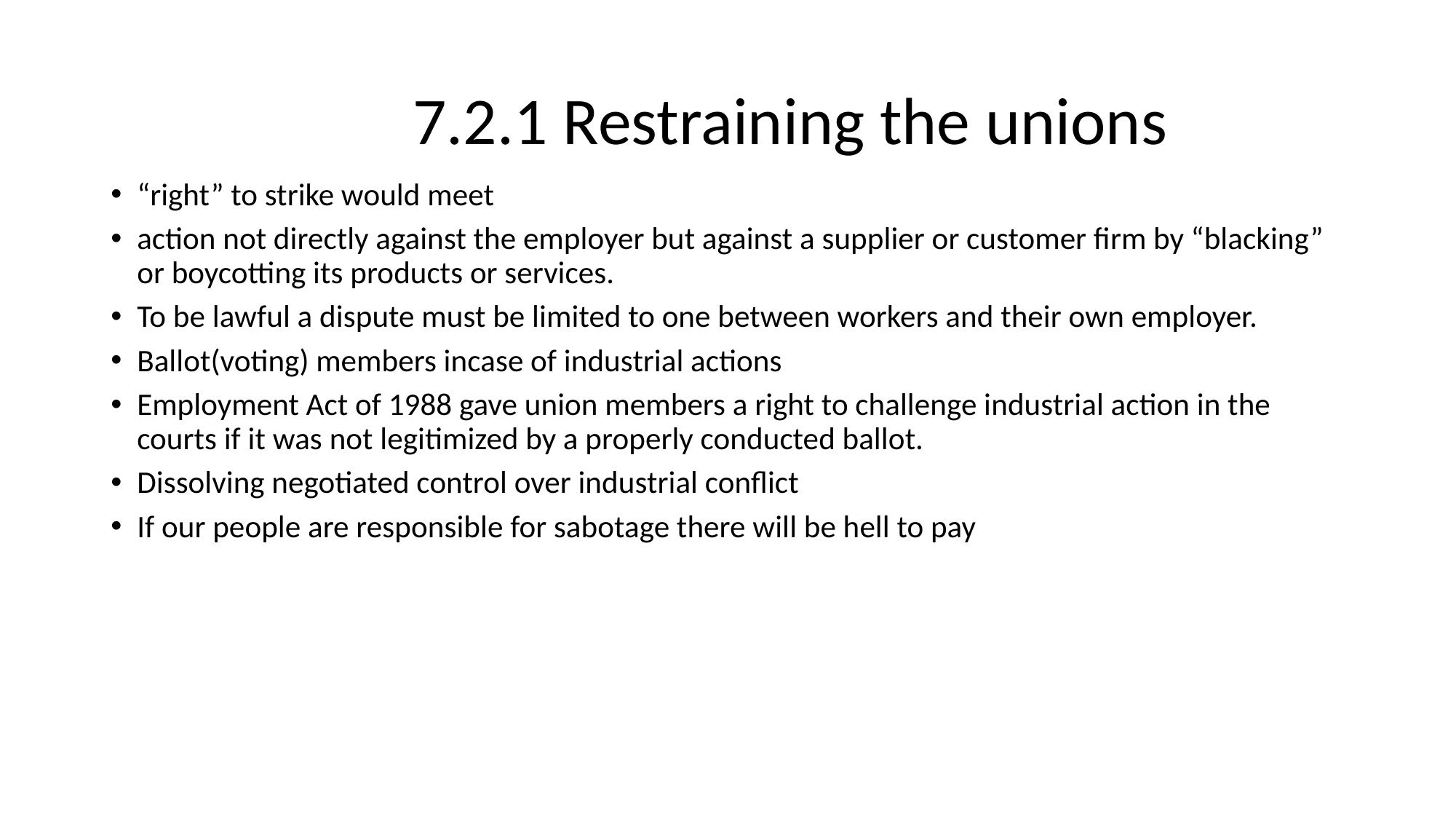

# 7.2.1 Restraining the unions
“right” to strike would meet
action not directly against the employer but against a supplier or customer firm by “blacking” or boycotting its products or services.
To be lawful a dispute must be limited to one between workers and their own employer.
Ballot(voting) members incase of industrial actions
Employment Act of 1988 gave union members a right to challenge industrial action in the courts if it was not legitimized by a properly conducted ballot.
Dissolving negotiated control over industrial conflict
If our people are responsible for sabotage there will be hell to pay